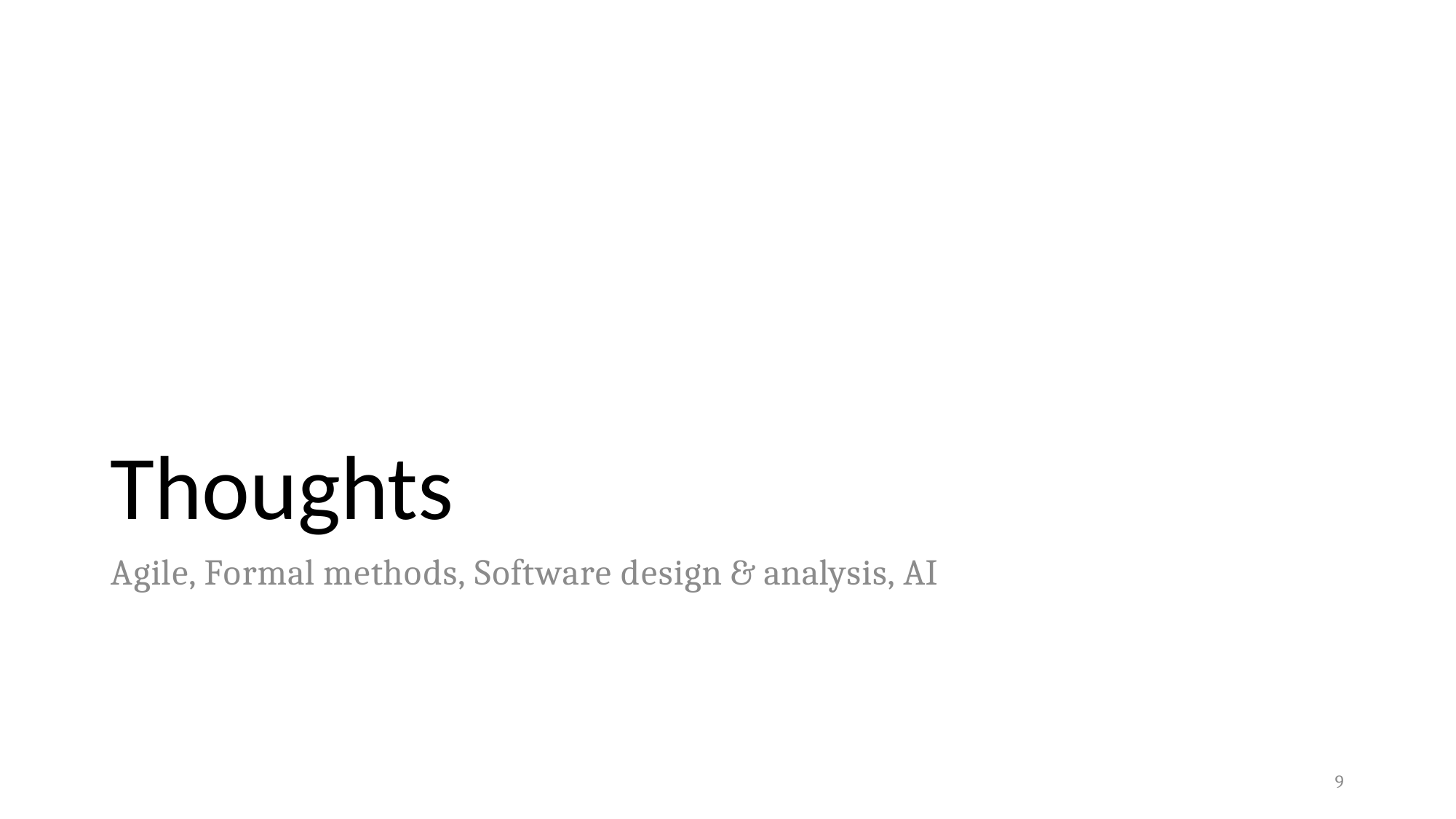

# Thoughts
Agile, Formal methods, Software design & analysis, AI
9